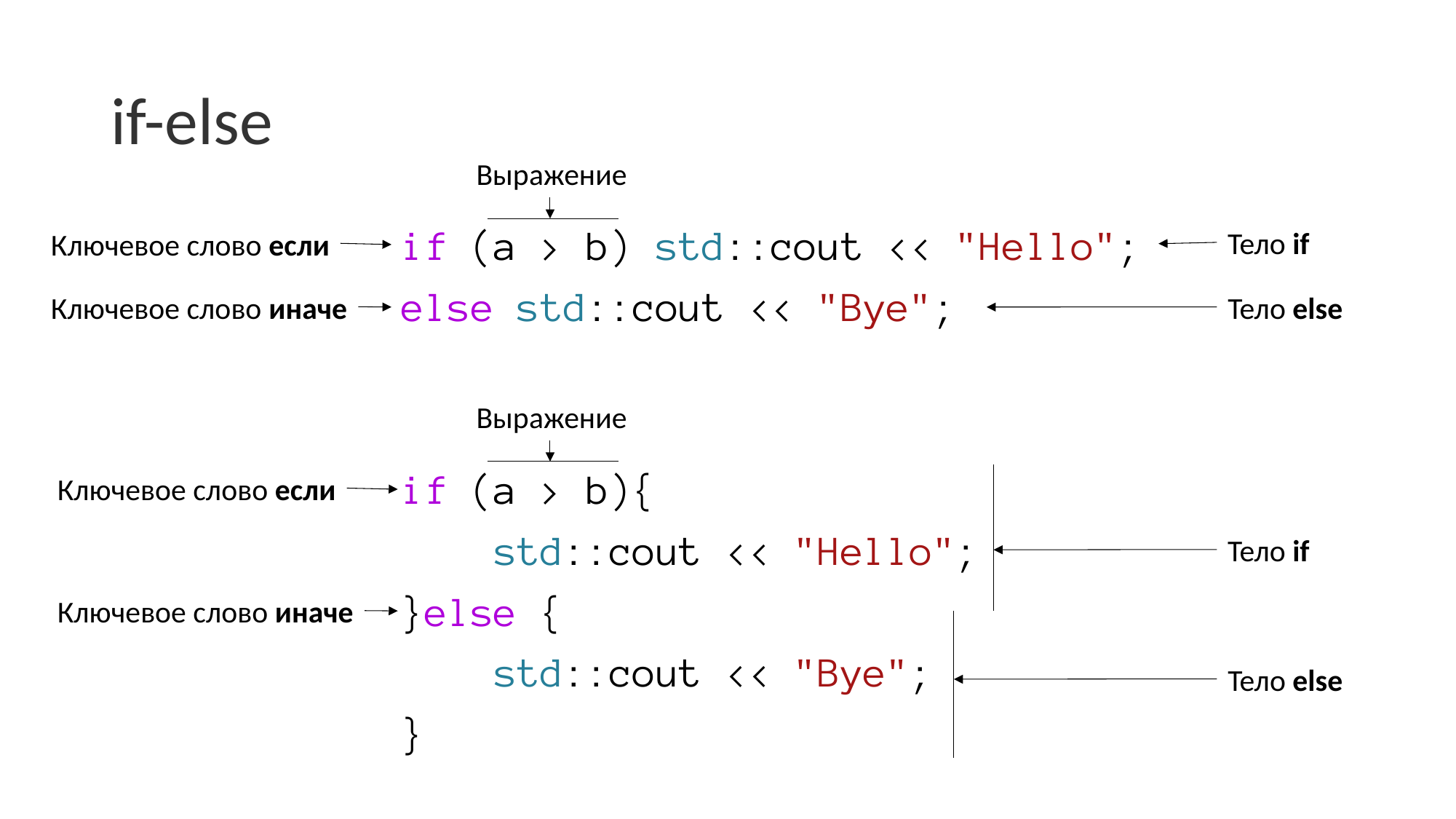

# if-else
Выражение
if (a > b) std::cout << "Hello";
else std::cout << "Bye";

if (a > b){
    std::cout << "Hello";
}else {
    std::cout << "Bye";
}

Тело if
Ключевое слово если
Ключевое слово иначе
Тело else
Выражение
Ключевое слово если
Тело if
Ключевое слово иначе
Тело else